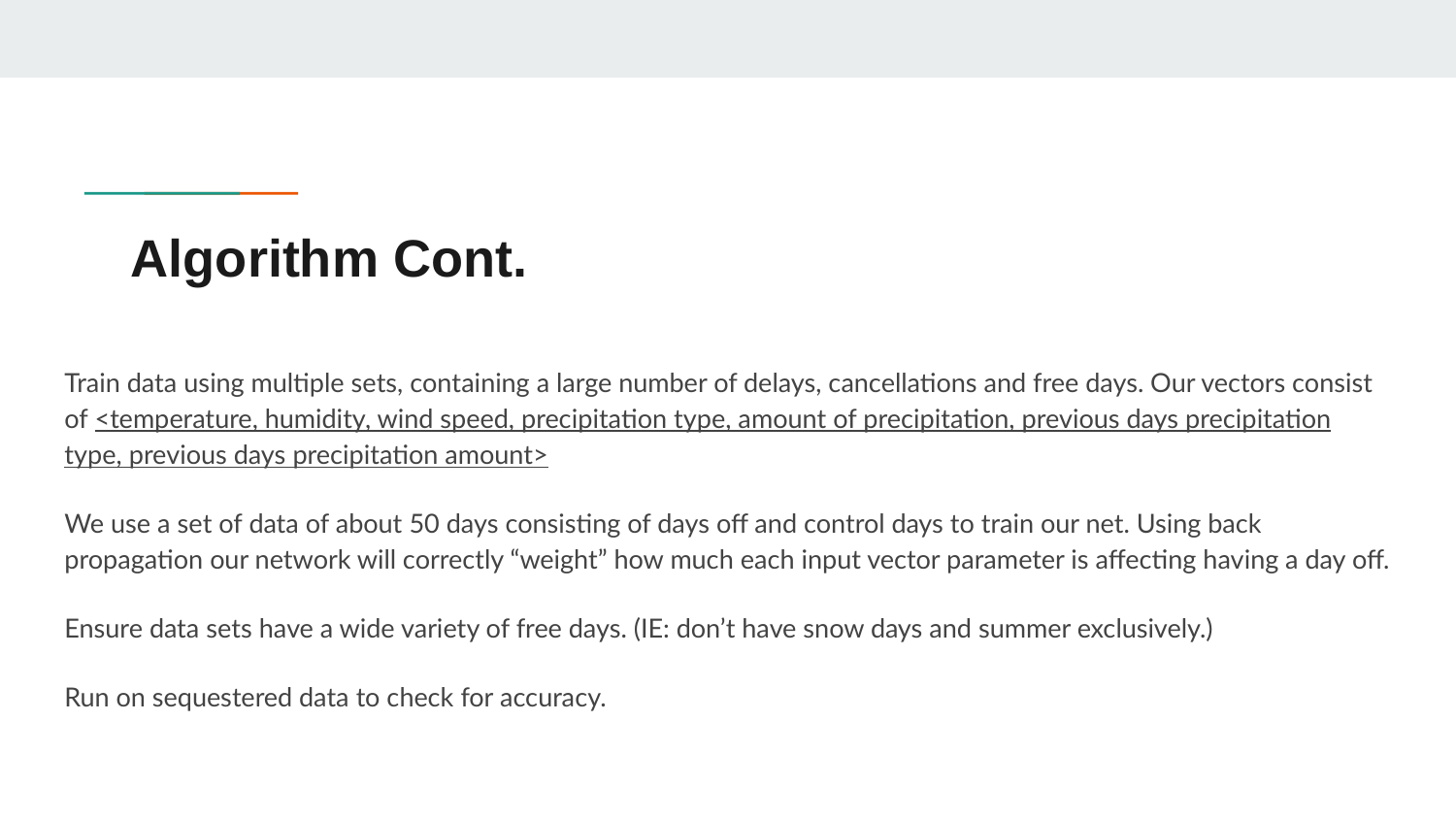

# Algorithm Cont.
Train data using multiple sets, containing a large number of delays, cancellations and free days. Our vectors consist of <temperature, humidity, wind speed, precipitation type, amount of precipitation, previous days precipitation type, previous days precipitation amount>
We use a set of data of about 50 days consisting of days off and control days to train our net. Using back propagation our network will correctly “weight” how much each input vector parameter is affecting having a day off.
Ensure data sets have a wide variety of free days. (IE: don’t have snow days and summer exclusively.)
Run on sequestered data to check for accuracy.